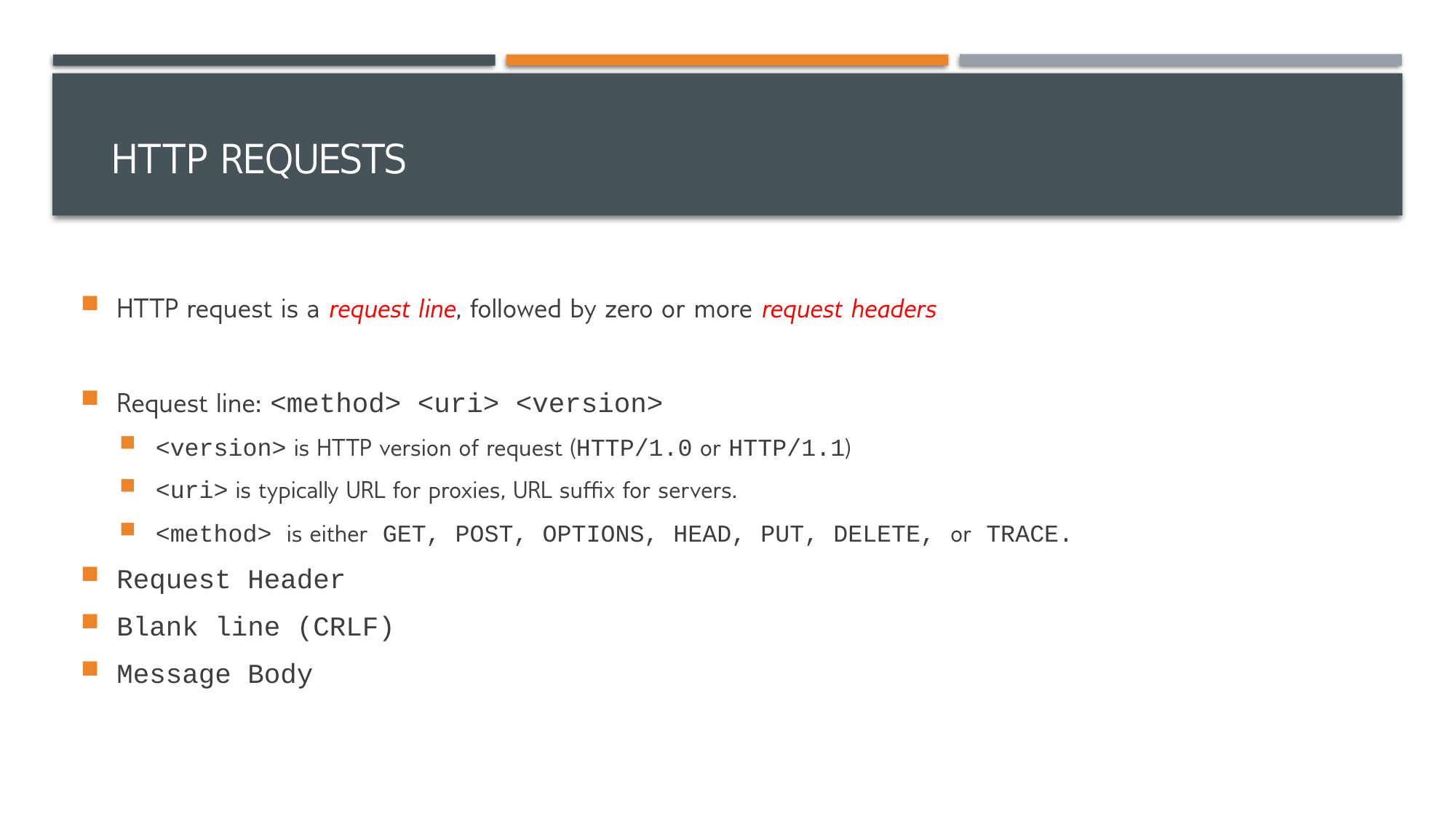

# HTTP Requests
HTTP request is a request line, followed by zero or more request headers

Request line: <method> <uri> <version>
<version> is HTTP version of request (HTTP/1.0 or HTTP/1.1)
<uri> is typically URL for proxies, URL suffix for servers.
<method> is either GET, POST, OPTIONS, HEAD, PUT, DELETE, or TRACE.
Request Header
Blank line (CRLF)
Message Body